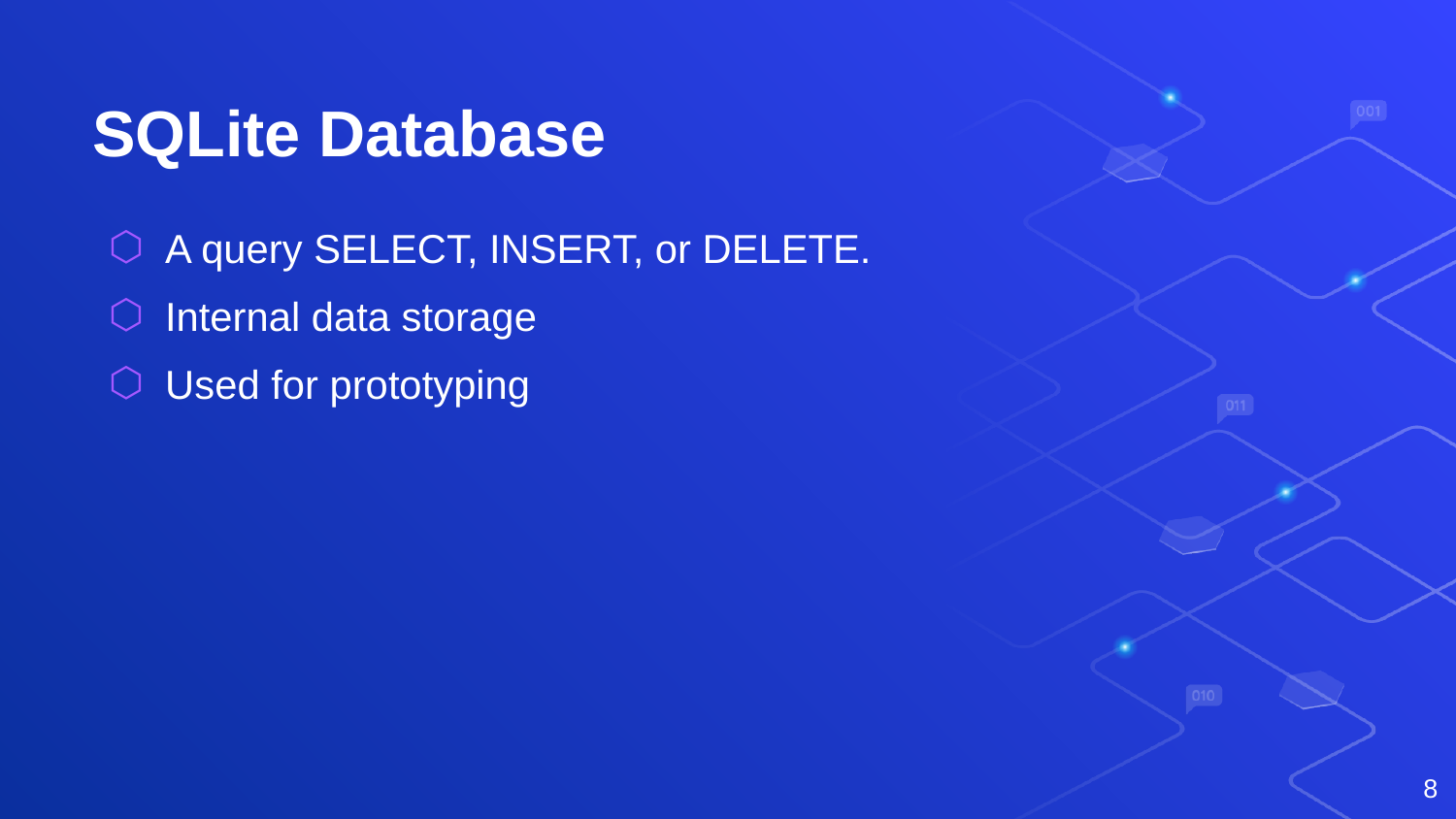

# SQLite Database
A query SELECT, INSERT, or DELETE.
Internal data storage
Used for prototyping
8